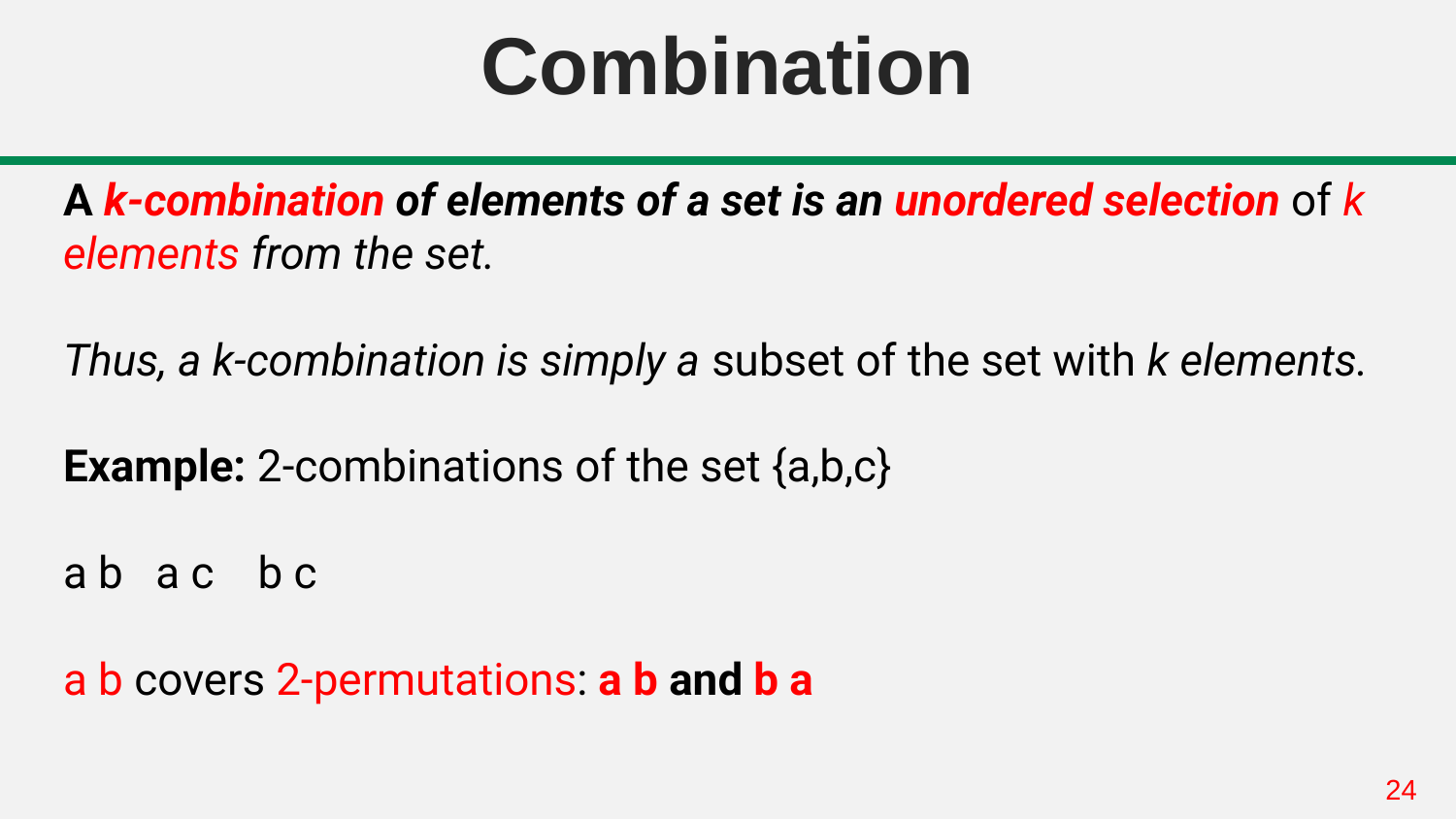

# Combination
A k-combination of elements of a set is an unordered selection of k elements from the set.

Thus, a k-combination is simply a subset of the set with k elements.

Example: 2-combinations of the set {a,b,c}

a b   a c    b c

a b covers 2-permutations: a b and b a